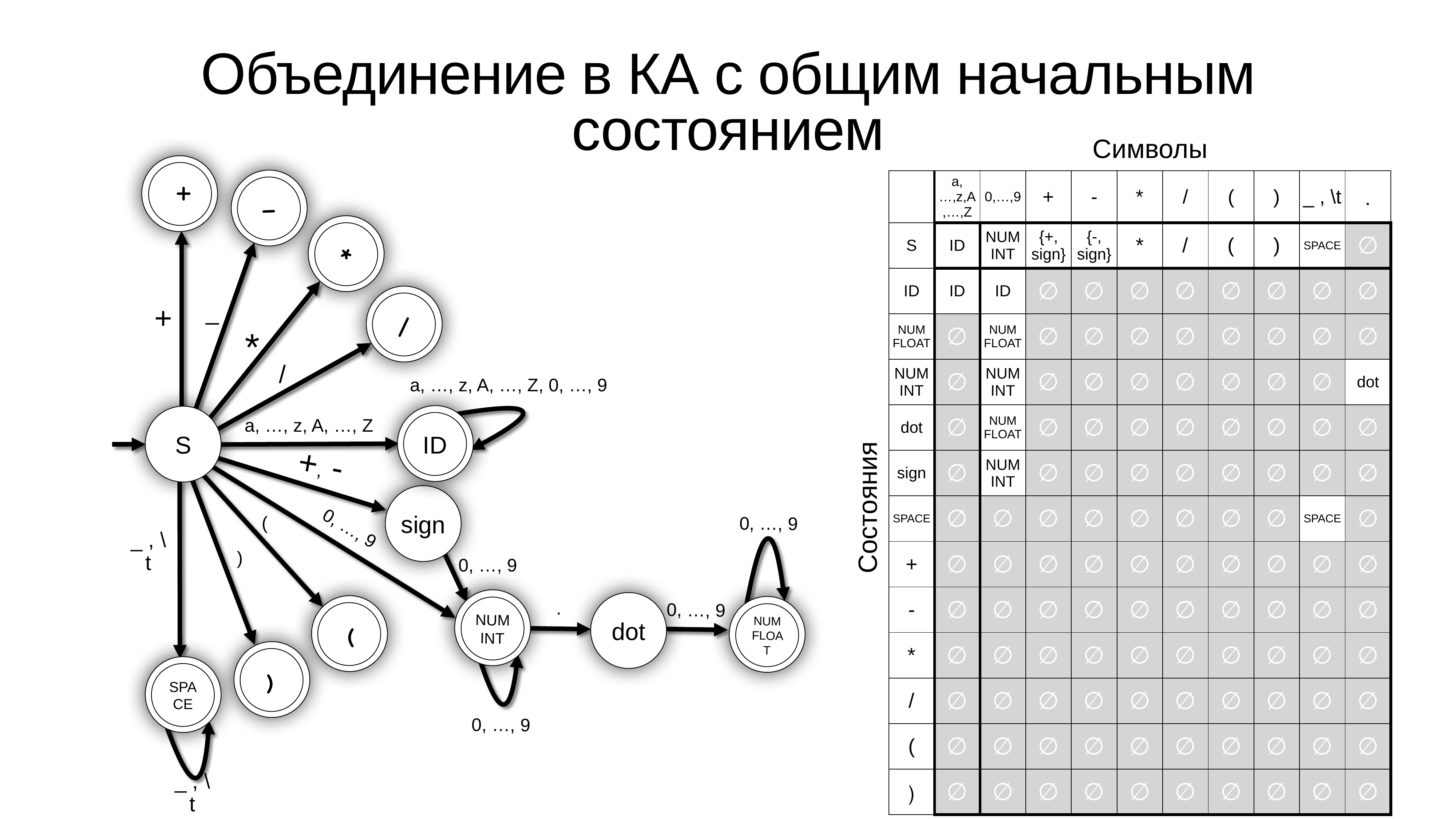

# Объединение в КА с общим начальным состоянием
Символы

ID

+

ID

-

ID

*

ID

/
_
+
*

/
a, …, z, A, …, Z, 0, …, 9

ID

ID

S

a, …, z, A, …, Z
+, -

sign
(
0, …, 9
0, …, 9
_ , \t

)
0, …, 9

S

dot
.
0, …, 9

ID

(

S

NUM INT

NUM FLOAT

ID

)

ID

SPACE
0, …, 9

_ , \t
|  | a,…,z,A,…,Z | 0,…,9 | + | - | \* | / | ( | ) | \_ , \t | . |
| --- | --- | --- | --- | --- | --- | --- | --- | --- | --- | --- |
| S | ID | NUM INT | {+, sign} | {-, sign} | \* | / | ( | ) | SPACE | ∅ |
| ID | ID | ID | ∅ | ∅ | ∅ | ∅ | ∅ | ∅ | ∅ | ∅ |
| NUM FLOAT | ∅ | NUM FLOAT | ∅ | ∅ | ∅ | ∅ | ∅ | ∅ | ∅ | ∅ |
| NUM INT | ∅ | NUM INT | ∅ | ∅ | ∅ | ∅ | ∅ | ∅ | ∅ | dot |
| dot | ∅ | NUM FLOAT | ∅ | ∅ | ∅ | ∅ | ∅ | ∅ | ∅ | ∅ |
| sign | ∅ | NUM INT | ∅ | ∅ | ∅ | ∅ | ∅ | ∅ | ∅ | ∅ |
| SPACE | ∅ | ∅ | ∅ | ∅ | ∅ | ∅ | ∅ | ∅ | SPACE | ∅ |
| + | ∅ | ∅ | ∅ | ∅ | ∅ | ∅ | ∅ | ∅ | ∅ | ∅ |
| - | ∅ | ∅ | ∅ | ∅ | ∅ | ∅ | ∅ | ∅ | ∅ | ∅ |
| \* | ∅ | ∅ | ∅ | ∅ | ∅ | ∅ | ∅ | ∅ | ∅ | ∅ |
| / | ∅ | ∅ | ∅ | ∅ | ∅ | ∅ | ∅ | ∅ | ∅ | ∅ |
| ( | ∅ | ∅ | ∅ | ∅ | ∅ | ∅ | ∅ | ∅ | ∅ | ∅ |
| ) | ∅ | ∅ | ∅ | ∅ | ∅ | ∅ | ∅ | ∅ | ∅ | ∅ |
Состояния